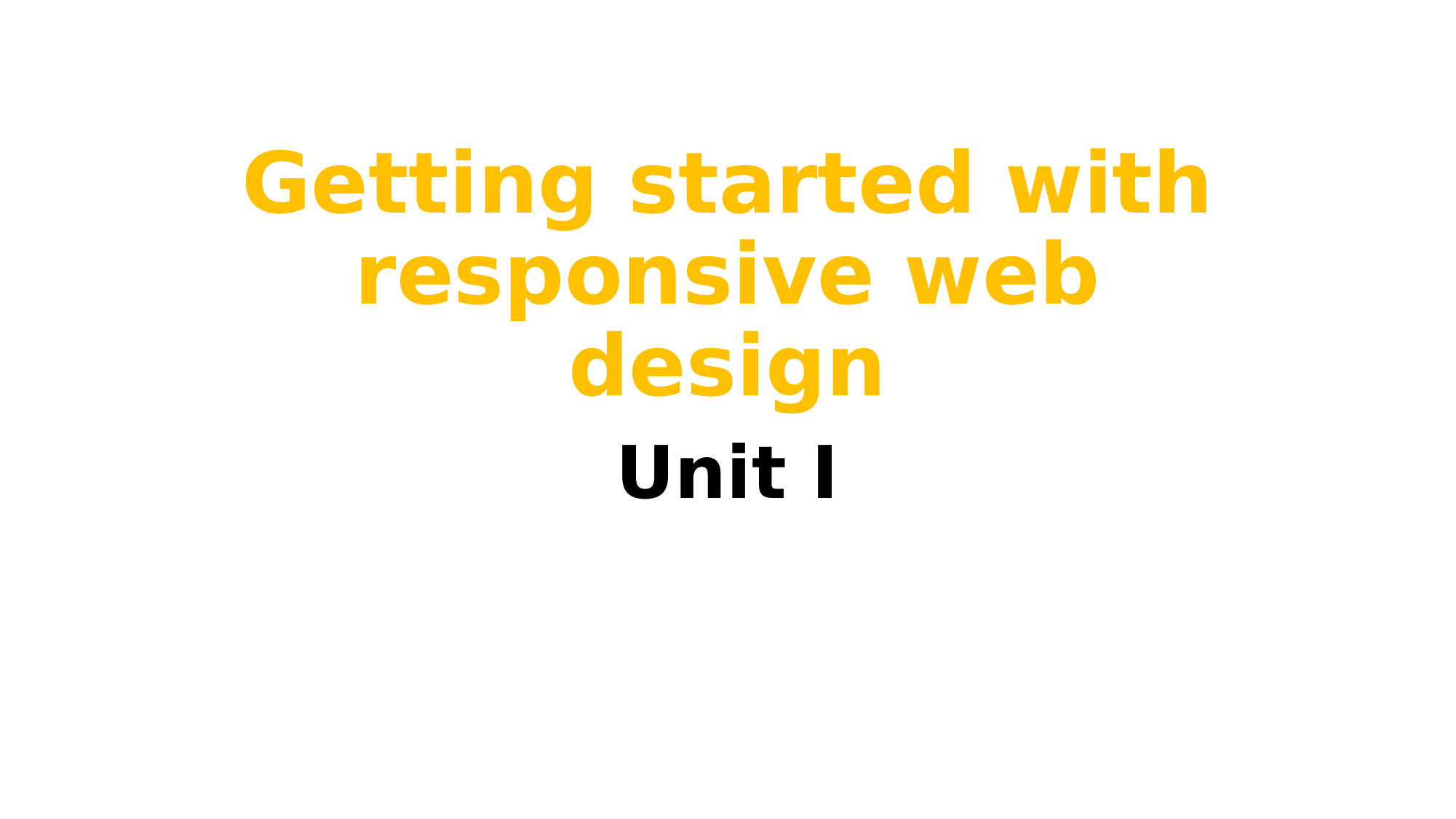

# Getting started with responsive web design
Unit I